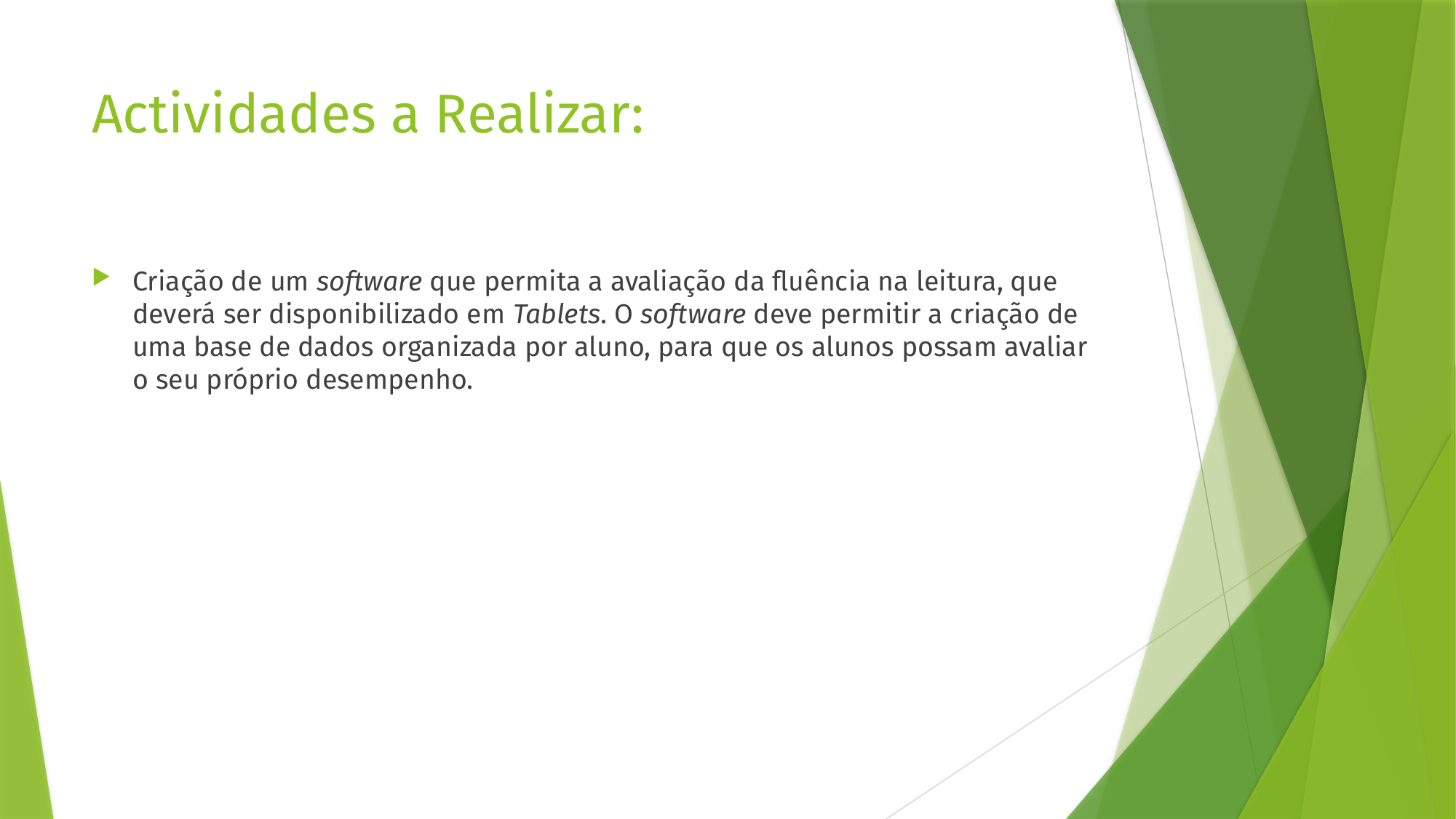

# Actividades a Realizar:
Criação de um software que permita a avaliação da fluência na leitura, que deverá ser disponibilizado em Tablets. O software deve permitir a criação de uma base de dados organizada por aluno, para que os alunos possam avaliar o seu próprio desempenho.